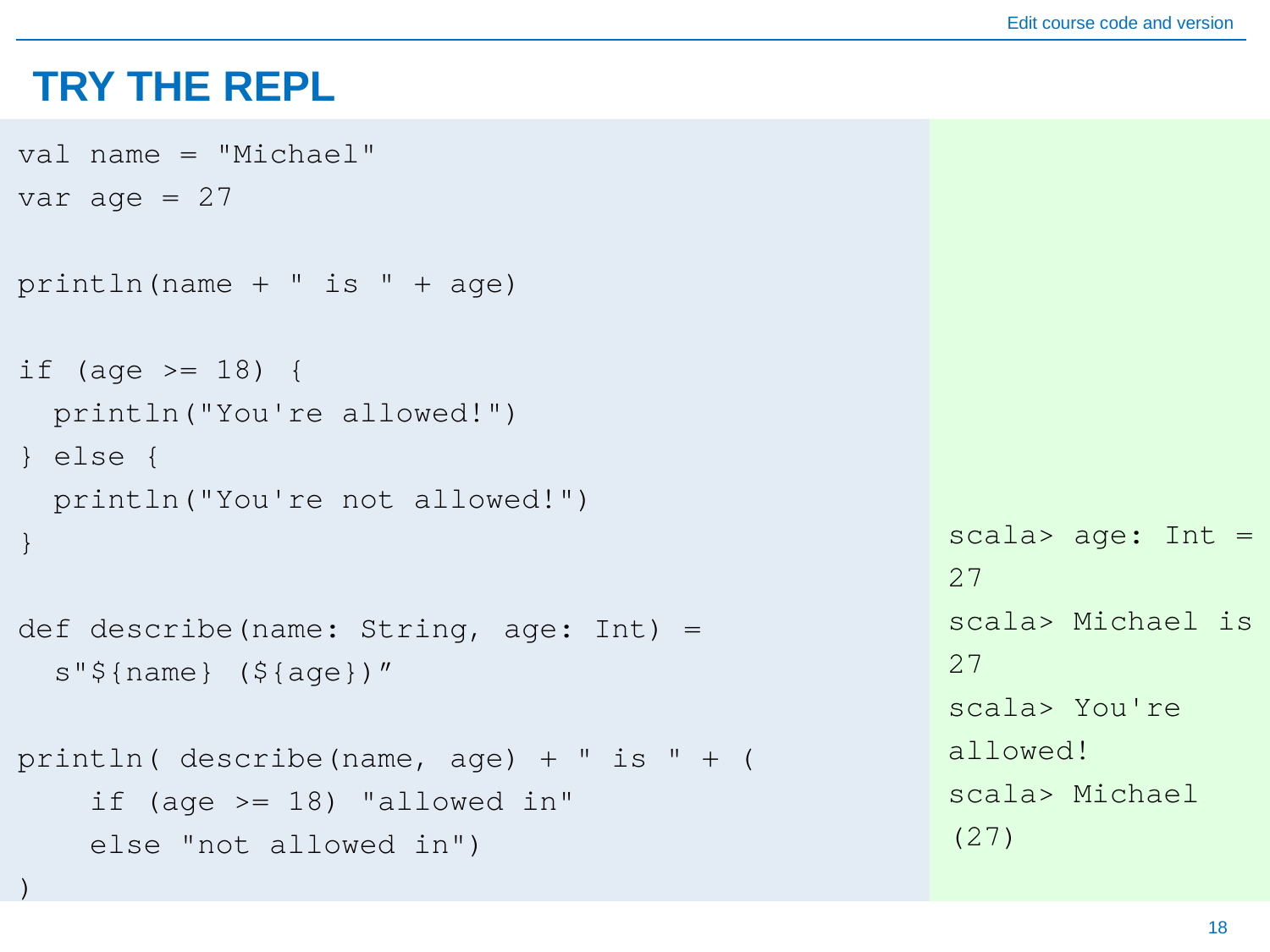

# TRY THE REPL
val name = "Michael"
var age = 27
println(name + " is " + age)
if (age >= 18) {
  println("You're allowed!")
} else {
  println("You're not allowed!")
}
def describe(name: String, age: Int) =
  s"${name} (${age})”
println( describe(name, age) + " is " + (
    if (age >= 18) "allowed in"
    else "not allowed in")
)
scala> age: Int = 27
scala> Michael is 27
scala> You're allowed!
scala> Michael (27)